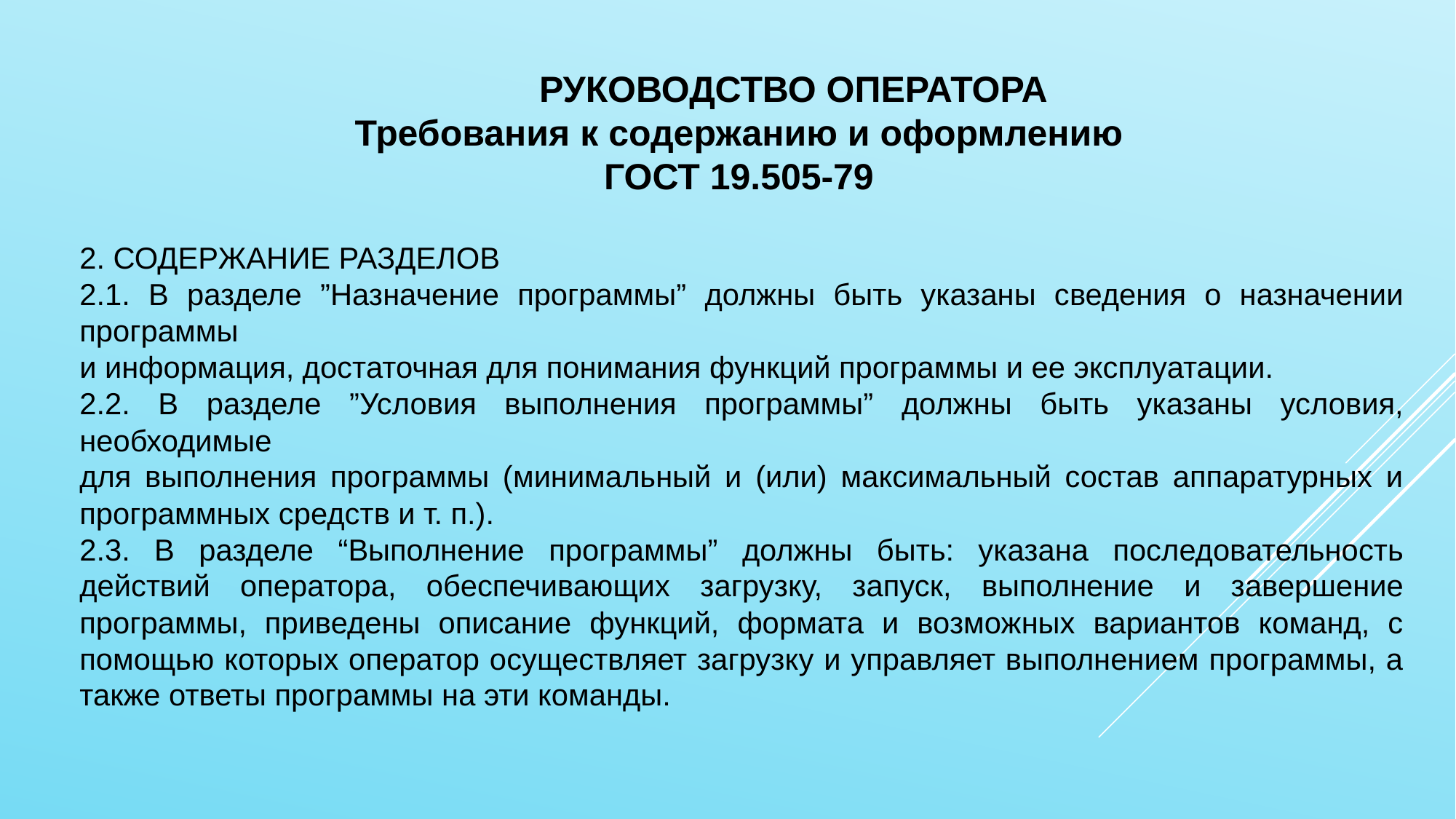

РУКОВОДСТВО ОПЕРАТОРА
Требования к содержанию и оформлению
ГОСТ 19.505-79
2. СОДЕРЖАНИЕ РАЗДЕЛОВ
2.1. В разделе ”Назначение программы” должны быть указаны сведения о назначении программы
и информация, достаточная для понимания функций программы и ее эксплуатации.
2.2. В разделе ”Условия выполнения программы” должны быть указаны условия, необходимые
для выполнения программы (минимальный и (или) максимальный состав аппаратурных и программных средств и т. п.).
2.3. В разделе “Выполнение программы” должны быть: указана последовательность действий оператора, обеспечивающих загрузку, запуск, выполнение и завершение программы, приведены описание функций, формата и возможных вариантов команд, с помощью которых оператор осуществляет загрузку и управляет выполнением программы, а также ответы программы на эти команды.